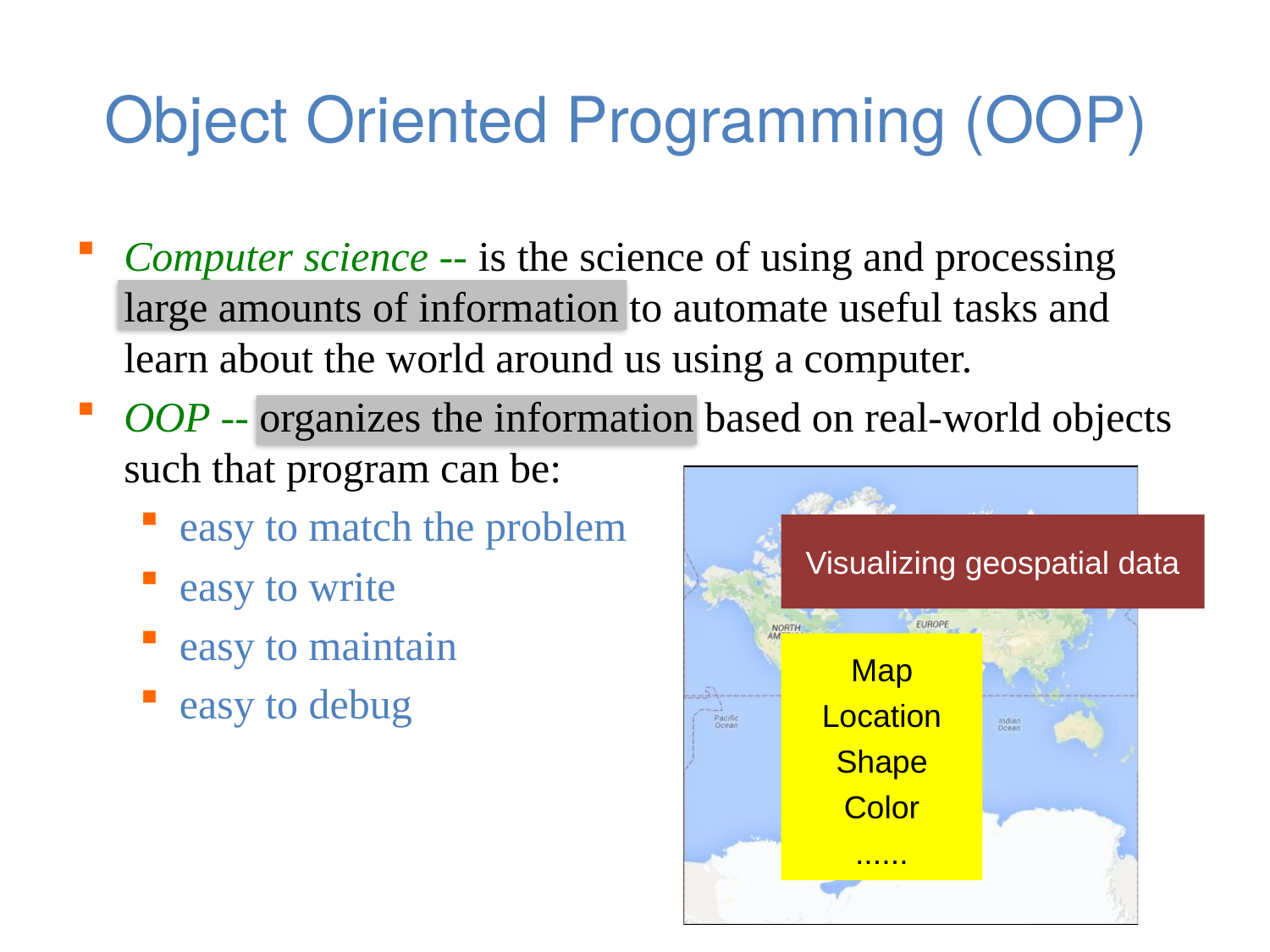

# Object Oriented Programming (OOP)
Computer science -- is the science of using and processing large amounts of information to automate useful tasks and learn about the world around us using a computer.
OOP -- organizes the information based on real-world objects such that program can be:
easy to match the problem
easy to write
easy to maintain
easy to debug

Visualizing geospatial data
Map
Location
Shape
Color
......